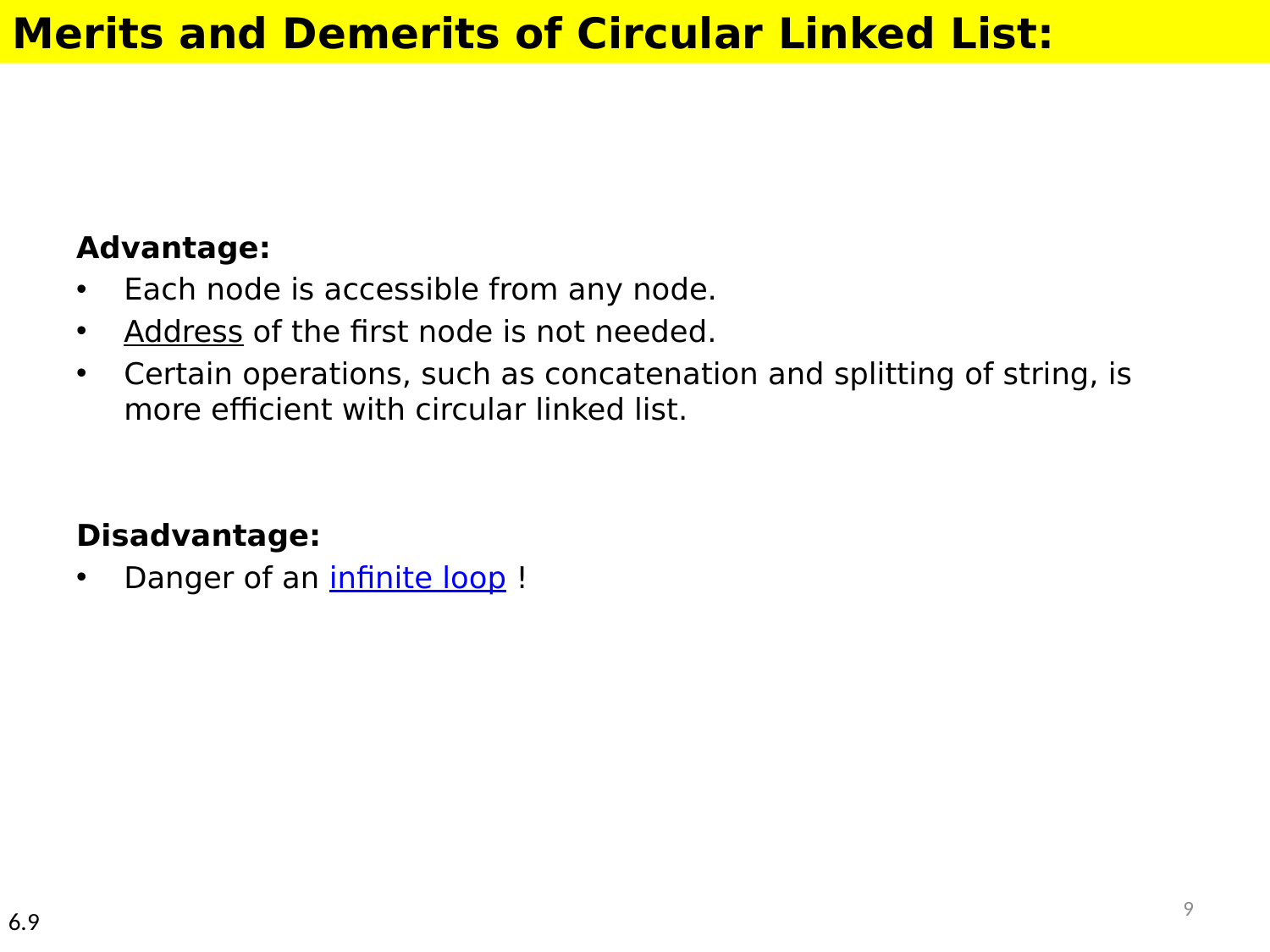

Merits and Demerits of Circular Linked List:
Advantage:
Each node is accessible from any node.
Address of the first node is not needed.
Certain operations, such as concatenation and splitting of string, is more efficient with circular linked list.

Disadvantage:
Danger of an infinite loop !
9
6.9